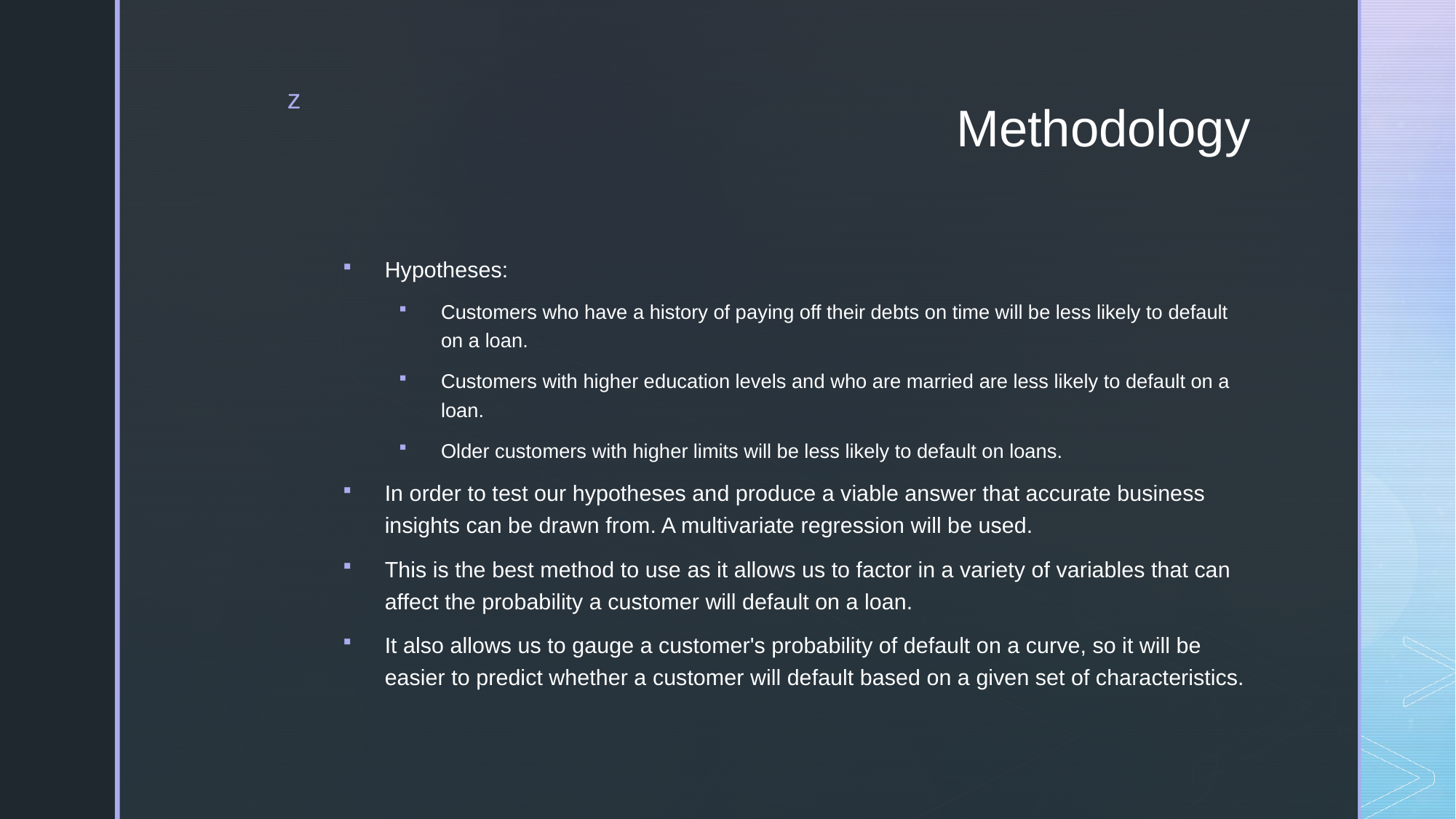

# Methodology
Hypotheses:
Customers who have a history of paying off their debts on time will be less likely to default on a loan.
Customers with higher education levels and who are married are less likely to default on a loan.
Older customers with higher limits will be less likely to default on loans.
In order to test our hypotheses and produce a viable answer that accurate business insights can be drawn from. A multivariate regression will be used.
This is the best method to use as it allows us to factor in a variety of variables that can affect the probability a customer will default on a loan.
It also allows us to gauge a customer's probability of default on a curve, so it will be easier to predict whether a customer will default based on a given set of characteristics.